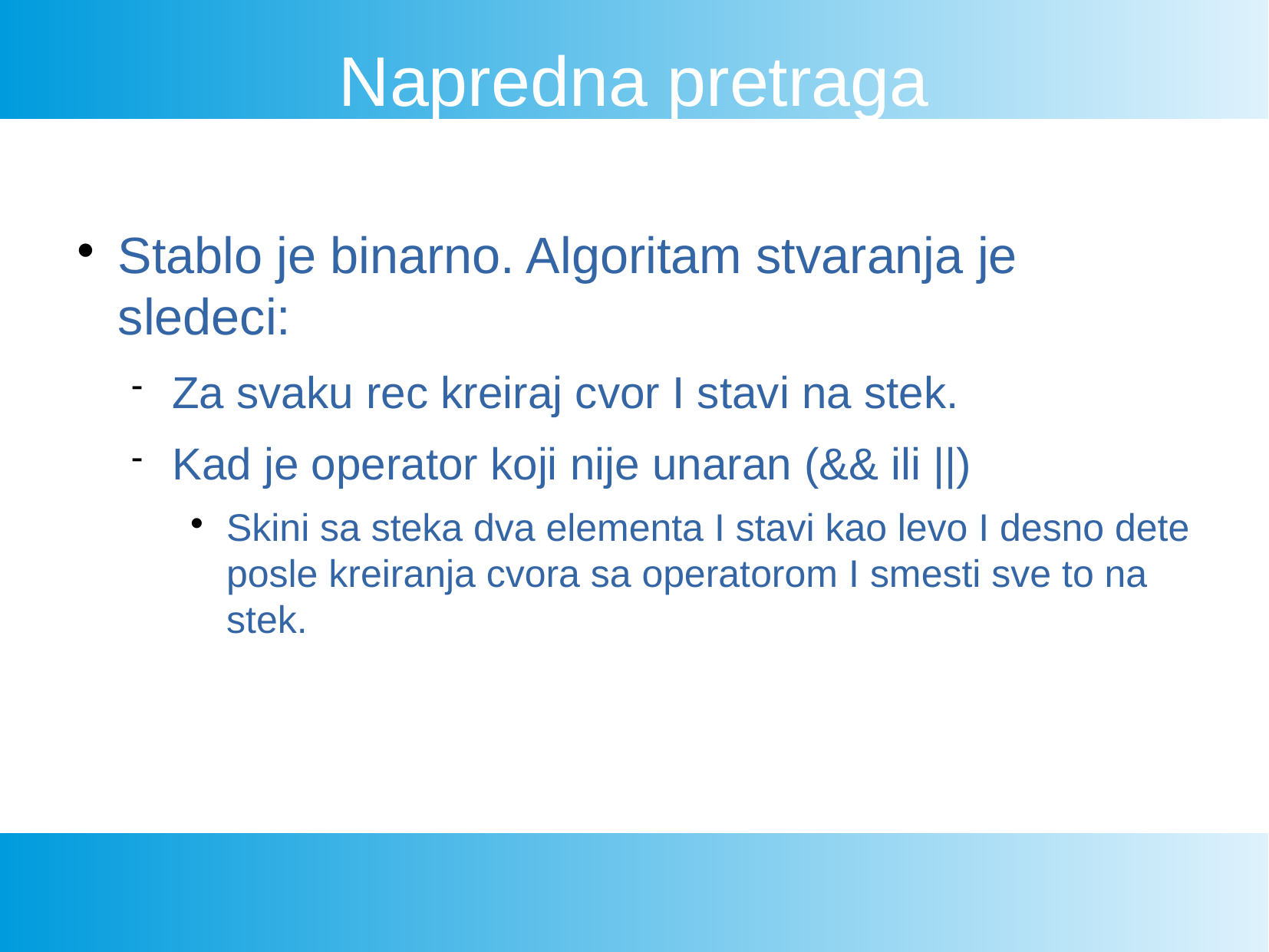

Napredna pretraga
Stablo je binarno. Algoritam stvaranja je sledeci:
Za svaku rec kreiraj cvor I stavi na stek.
Kad je operator koji nije unaran (&& ili ||)
Skini sa steka dva elementa I stavi kao levo I desno dete posle kreiranja cvora sa operatorom I smesti sve to na stek.